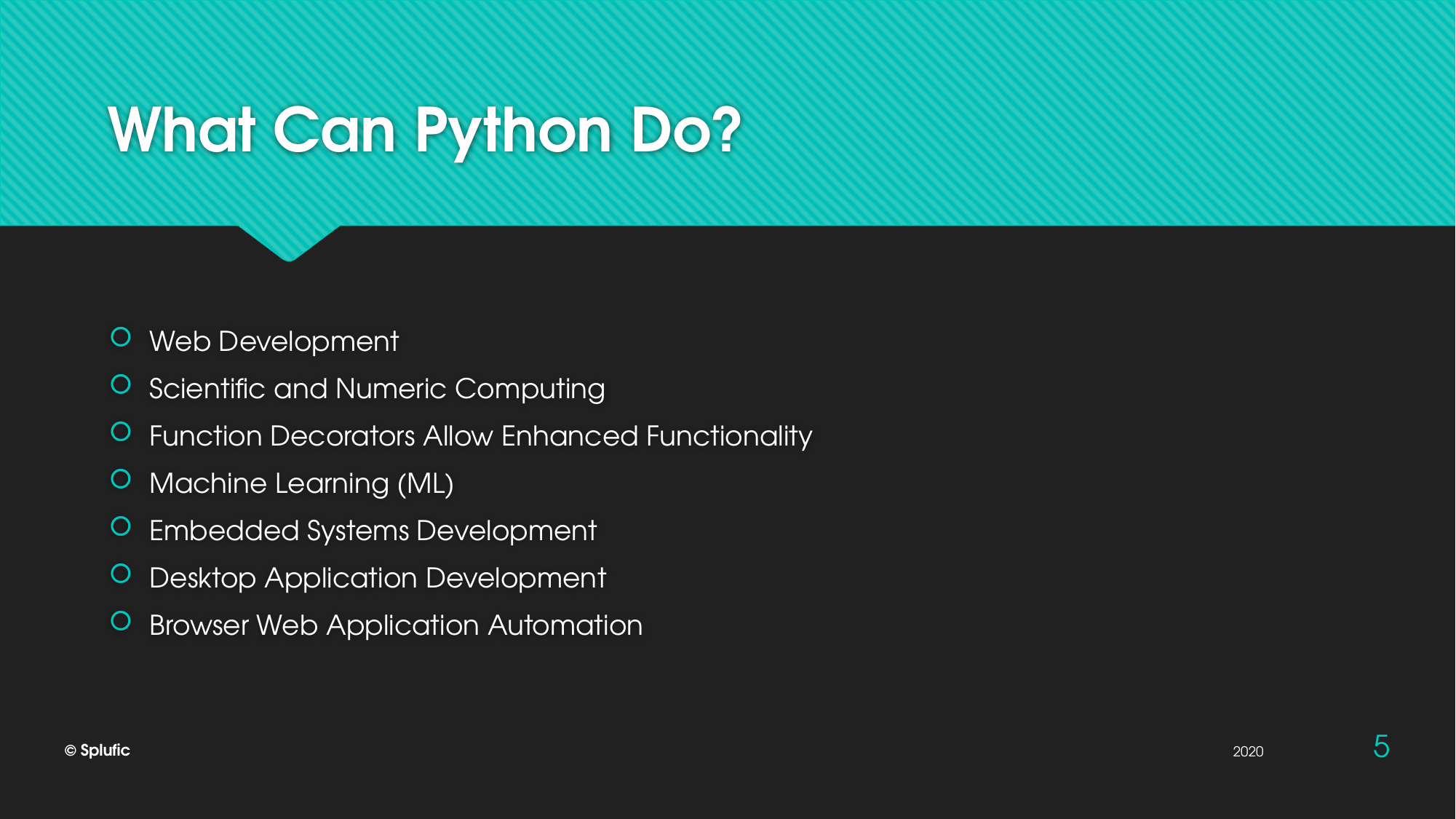

# What Can Python Do?
Web Development
Scientific and Numeric Computing
Function Decorators Allow Enhanced Functionality
Machine Learning (ML)
Embedded Systems Development
Desktop Application Development
Browser Web Application Automation
5
© Splufic
2020